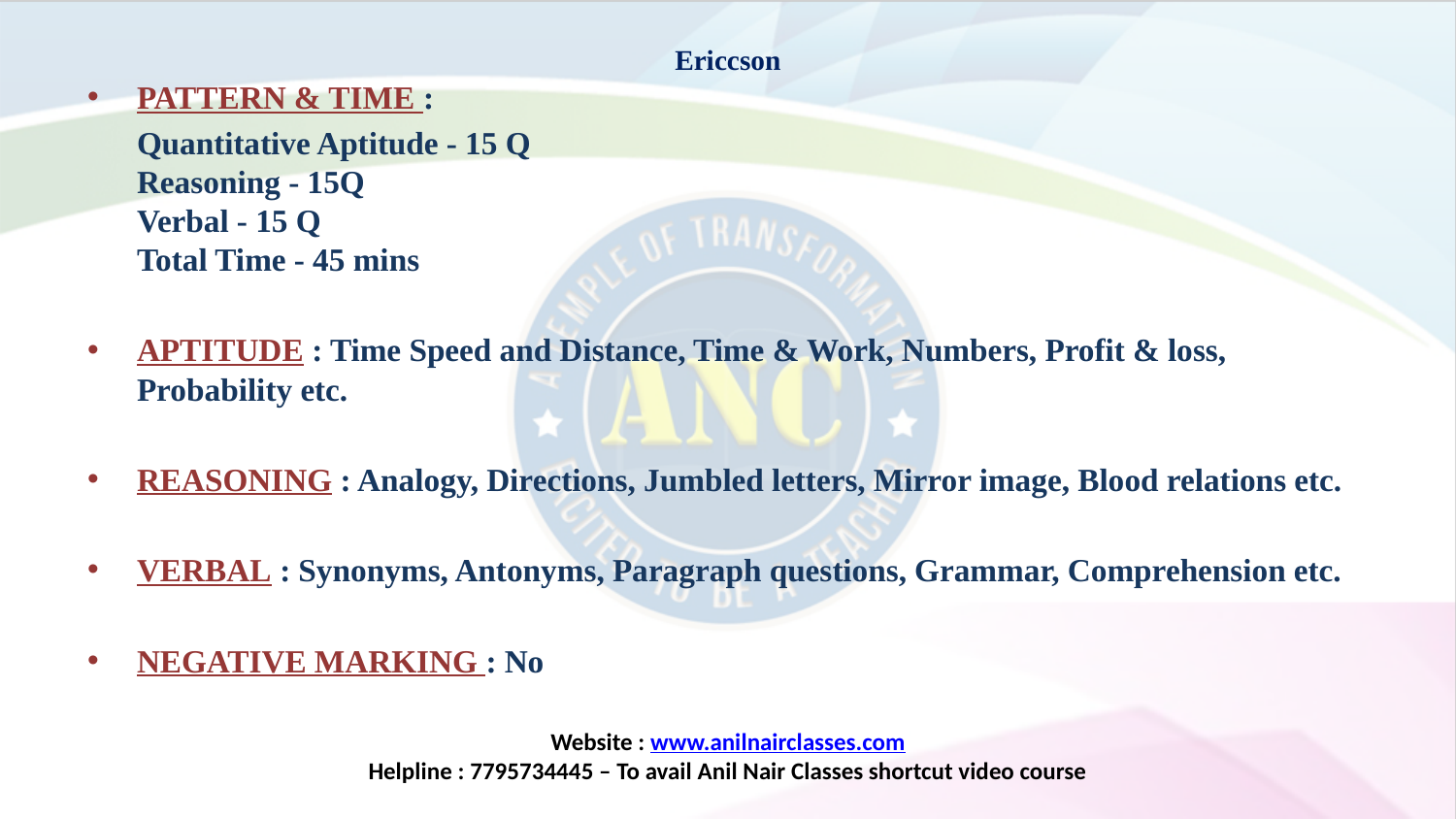

# Ericcson
PATTERN & TIME :
	Quantitative Aptitude - 15 Q
Reasoning - 15Q
Verbal - 15 Q
Total Time - 45 mins

APTITUDE : Time Speed and Distance, Time & Work, Numbers, Profit & loss, Probability etc.

REASONING : Analogy, Directions, Jumbled letters, Mirror image, Blood relations etc.

VERBAL : Synonyms, Antonyms, Paragraph questions, Grammar, Comprehension etc.

NEGATIVE MARKING : No

Website : www.anilnairclasses.com
Helpline : 7795734445 – To avail Anil Nair Classes shortcut video course